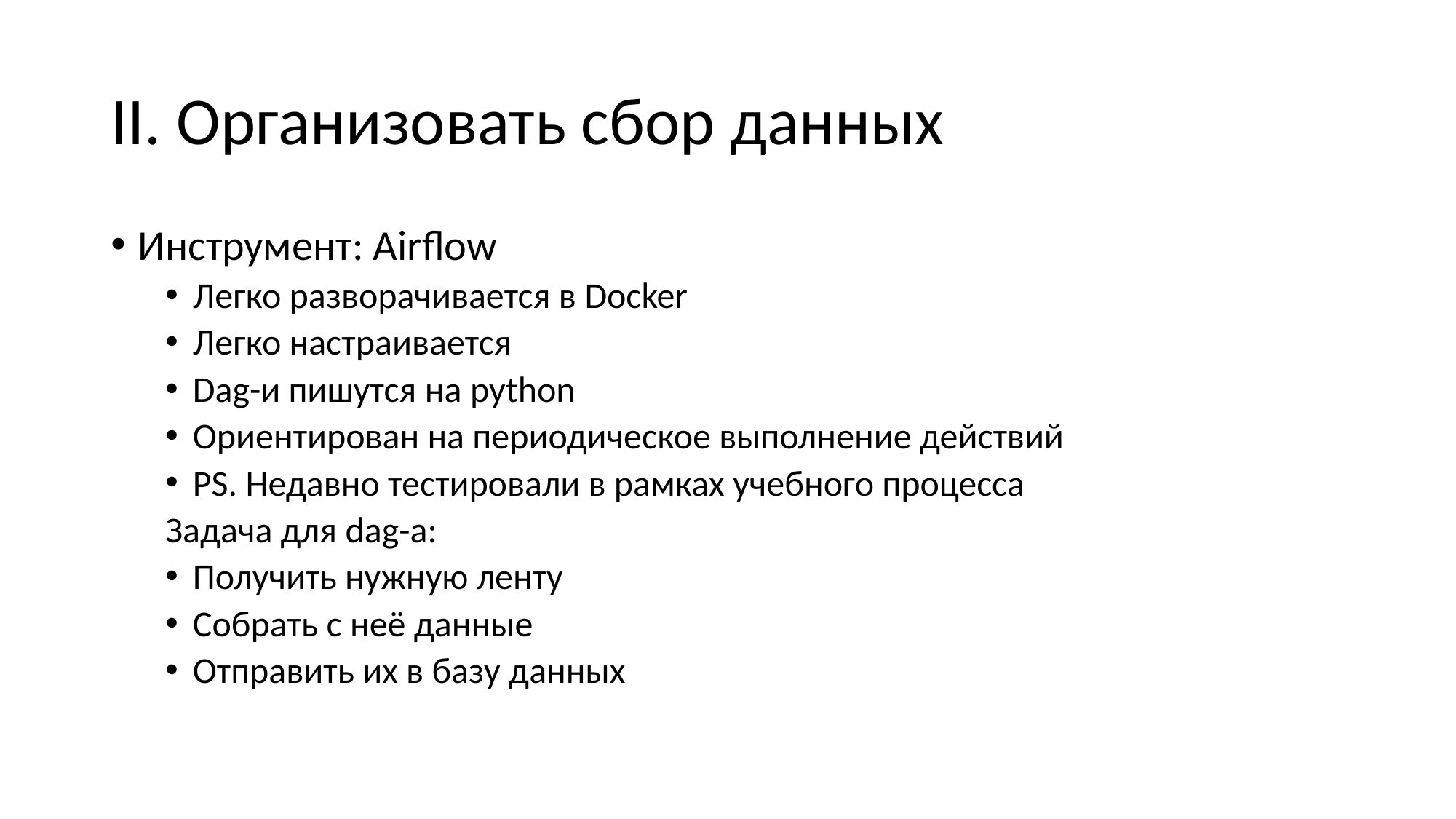

# II. Организовать сбор данных
Инструмент: Airflow
Легко разворачивается в Docker
Легко настраивается
Dag-и пишутся на python
Ориентирован на периодическое выполнение действий
PS. Недавно тестировали в рамках учебного процесса
Задача для dag-а:
Получить нужную ленту
Собрать с неё данные
Отправить их в базу данных